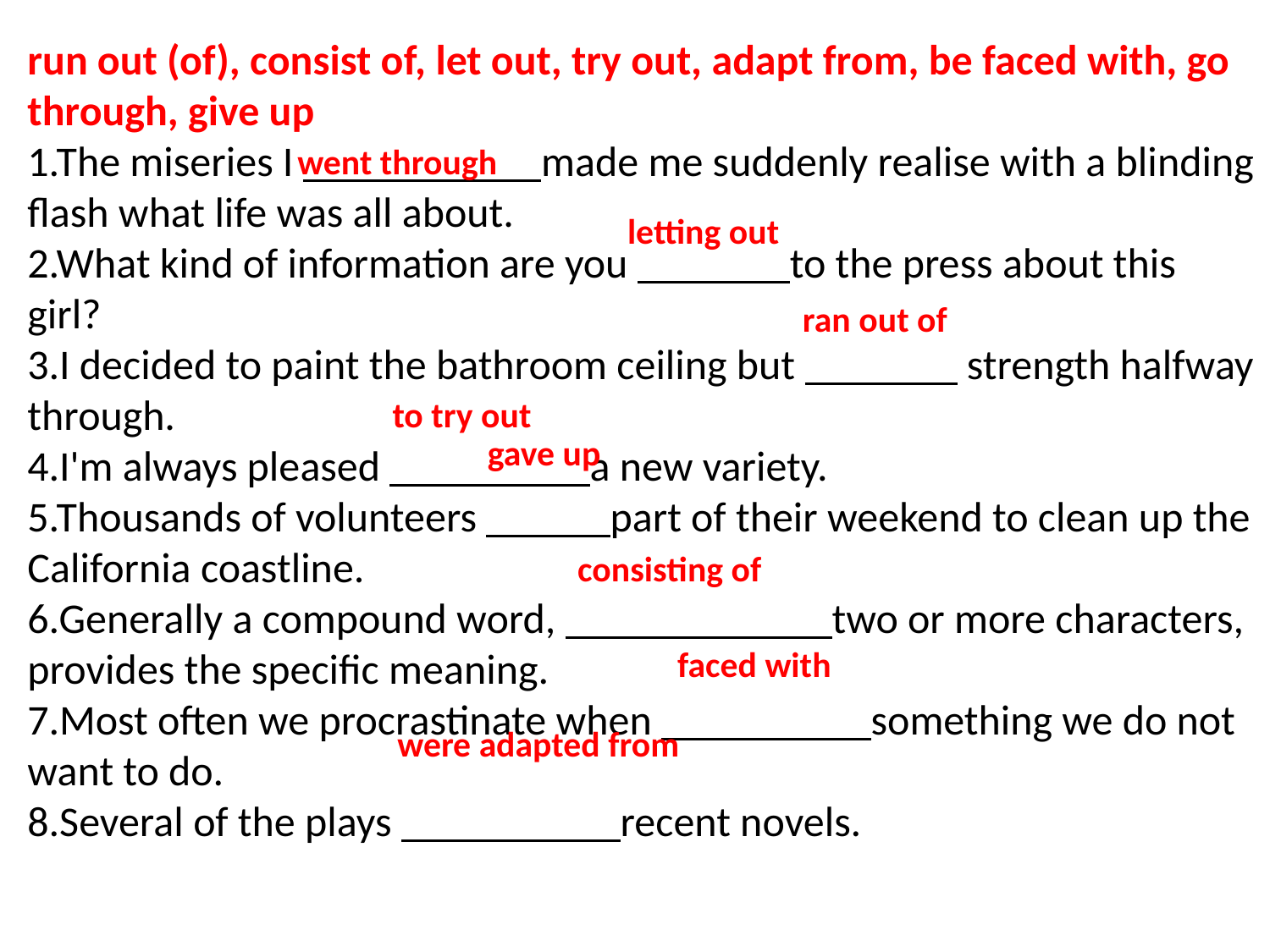

run out (of), consist of, let out, try out, adapt from, be faced with, go through, give up
1.The miseries I                          made me suddenly realise with a blinding flash what life was all about.
2.What kind of information are you                 to the press about this girl?
3.I decided to paint the bathroom ceiling but                  strength halfway through.
4.I'm always pleased                      a new variety.
5.Thousands of volunteers              part of their weekend to clean up the California coastline.
6.Generally a compound word,                             two or more characters, provides the specific meaning.
7.Most often we procrastinate when                       something we do not want to do.
8.Several of the plays                        recent novels.

went through
letting out
ran out of
to try out
gave up
consisting of
faced with
were adapted from